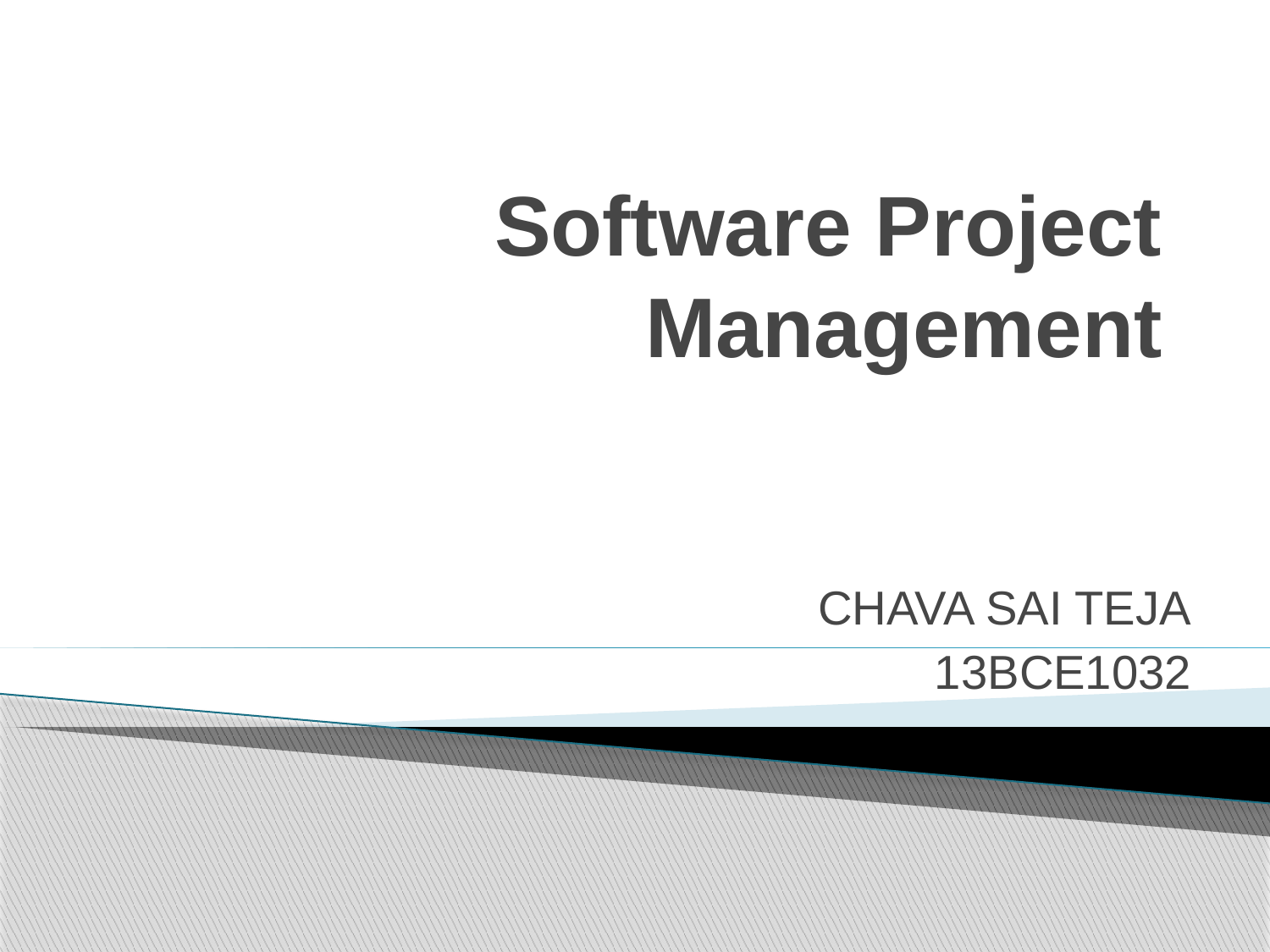

# Software Project Management
			CHAVA SAI TEJA
                           13BCE1032